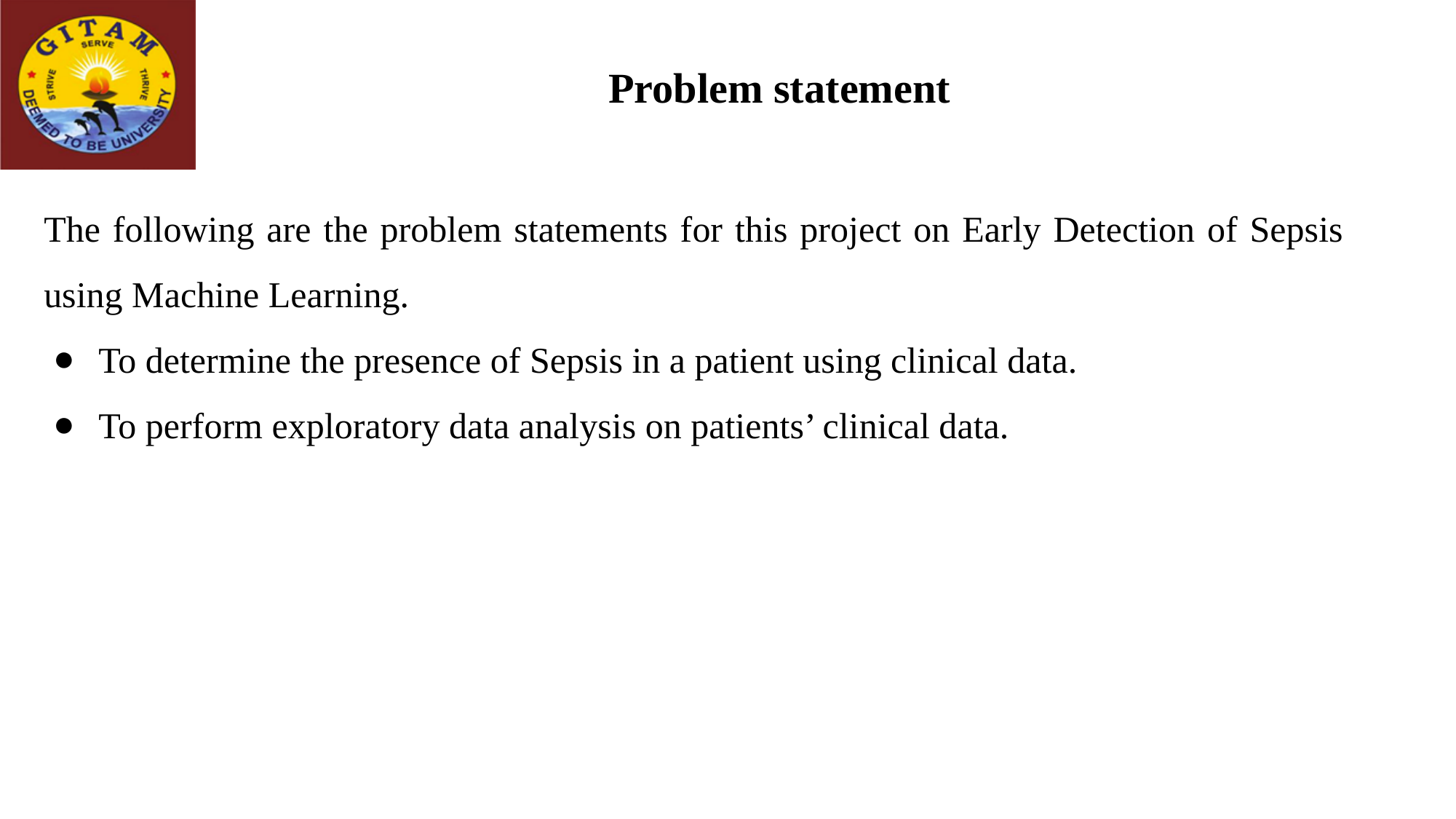

# Problem statement
The following are the problem statements for this project on Early Detection of Sepsis using Machine Learning.
To determine the presence of Sepsis in a patient using clinical data.
To perform exploratory data analysis on patients’ clinical data.